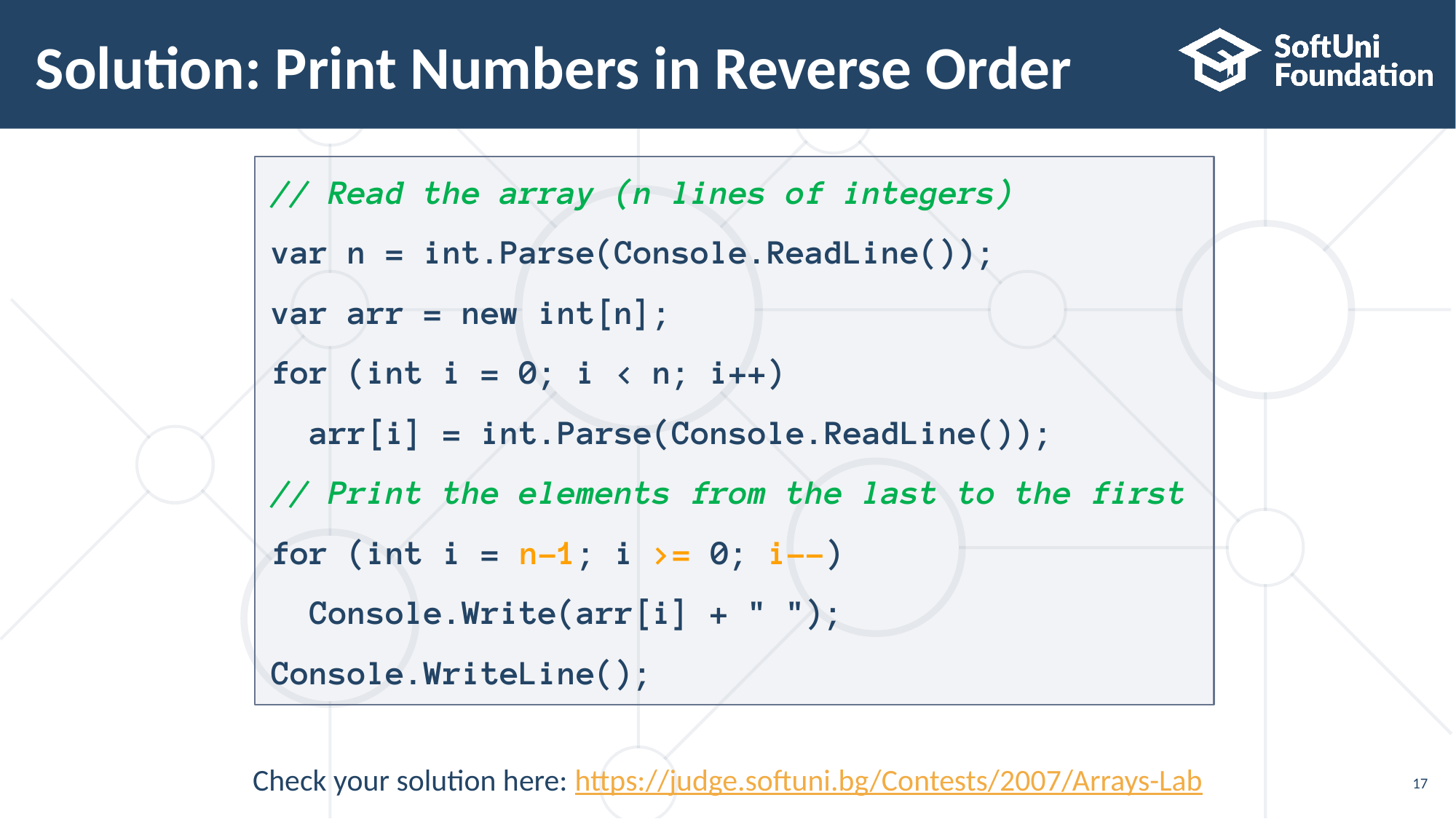

# Solution: Print Numbers in Reverse Order
// Read the array (n lines of integers)
var n = int.Parse(Console.ReadLine());
var arr = new int[n];
for (int i = 0; i < n; i++)
  arr[i] = int.Parse(Console.ReadLine());
// Print the elements from the last to the first
for (int i = n-1; i >= 0; i--)
  Console.Write(arr[i] + " ");
Console.WriteLine();
Check your solution here: https://judge.softuni.bg/Contests/2007/Arrays-Lab
17